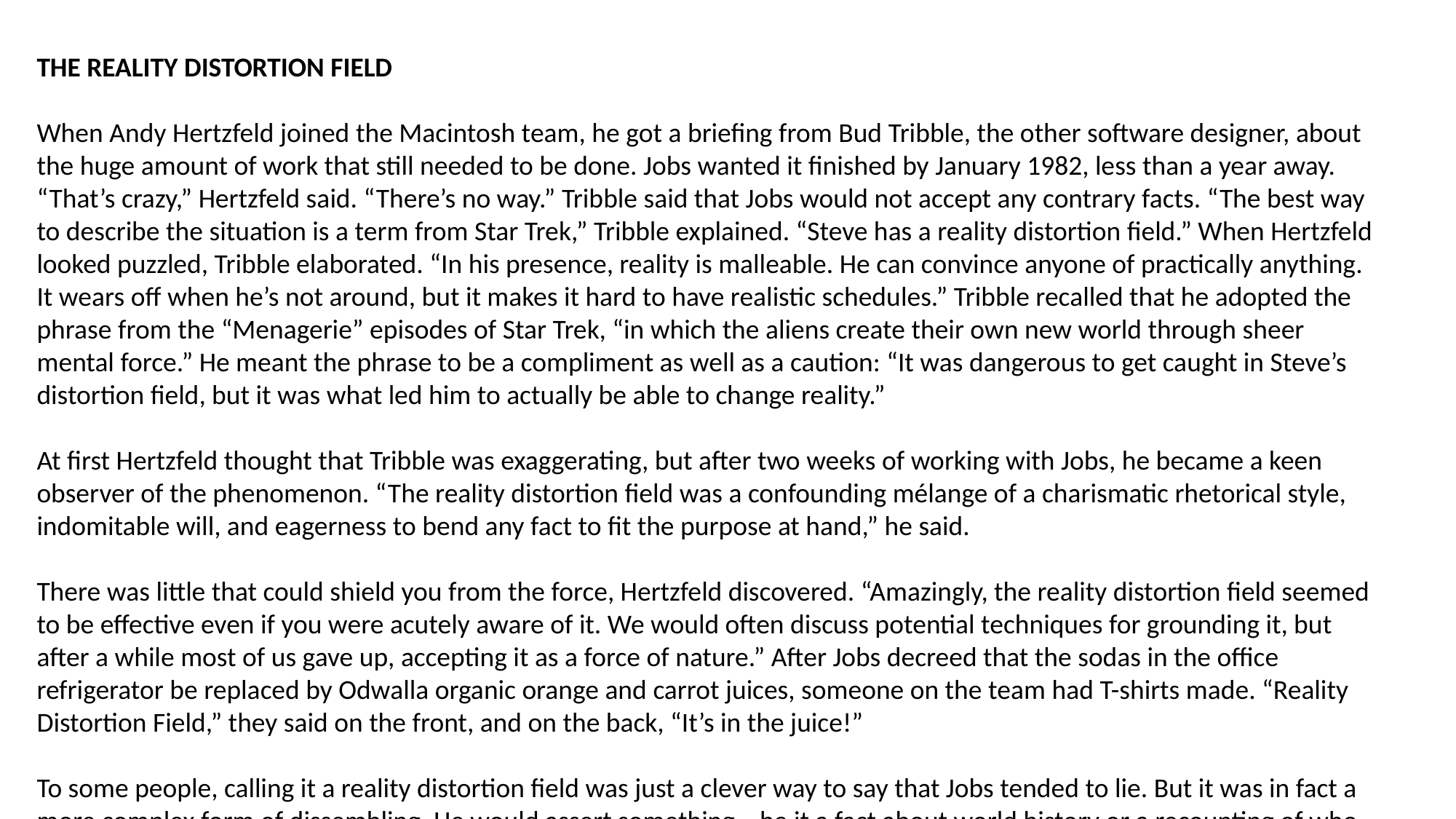

THE REALITY DISTORTION FIELD

When Andy Hertzfeld joined the Macintosh team, he got a briefing from Bud Tribble, the other software designer, about the huge amount of work that still needed to be done. Jobs wanted it finished by January 1982, less than a year away. “That’s crazy,” Hertzfeld said. “There’s no way.” Tribble said that Jobs would not accept any contrary facts. “The best way to describe the situation is a term from Star Trek,” Tribble explained. “Steve has a reality distortion field.” When Hertzfeld looked puzzled, Tribble elaborated. “In his presence, reality is malleable. He can convince anyone of practically anything. It wears off when he’s not around, but it makes it hard to have realistic schedules.” Tribble recalled that he adopted the phrase from the “Menagerie” episodes of Star Trek, “in which the aliens create their own new world through sheer mental force.” He meant the phrase to be a compliment as well as a caution: “It was dangerous to get caught in Steve’s distortion field, but it was what led him to actually be able to change reality.”

At first Hertzfeld thought that Tribble was exaggerating, but after two weeks of working with Jobs, he became a keen observer of the phenomenon. “The reality distortion field was a confounding mélange of a charismatic rhetorical style, indomitable will, and eagerness to bend any fact to fit the purpose at hand,” he said.

There was little that could shield you from the force, Hertzfeld discovered. “Amazingly, the reality distortion field seemed to be effective even if you were acutely aware of it. We would often discuss potential techniques for grounding it, but after a while most of us gave up, accepting it as a force of nature.” After Jobs decreed that the sodas in the office refrigerator be replaced by Odwalla organic orange and carrot juices, someone on the team had T-shirts made. “Reality Distortion Field,” they said on the front, and on the back, “It’s in the juice!”

To some people, calling it a reality distortion field was just a clever way to say that Jobs tended to lie. But it was in fact a more complex form of dissembling. He would assert something—be it a fact about world history or a recounting of who suggested an idea at a meeting —without even considering the truth. It came from willfully defying reality, not only to others but to himself. “He can deceive himself,” said Bill Atkinson. “It allowed him to con people into believing his vision, because he has personally embraced and internalized it.” A lot of people distort reality, of course. When Jobs did so, it was often a tactic for accomplishing something. Wozniak, who was as congenitally honest as Jobs was tactical, marveled at how effective it could be. “His reality distortion is when he has an illogical vision of the future, such as telling me that I could design the Breakout game in just a few days. You realize that it can’t be true, but he somehow makes it true.”